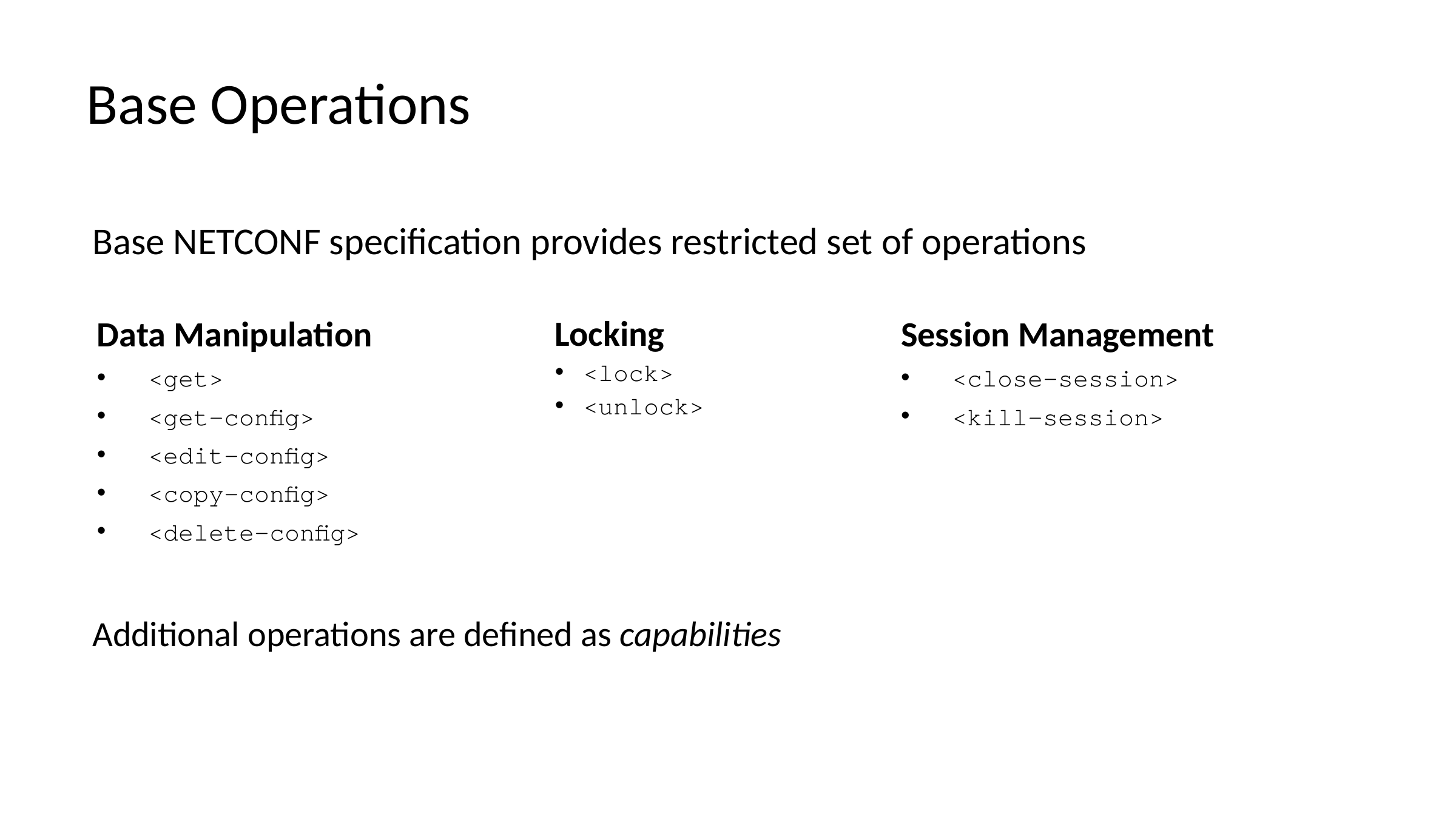

# Base Operations
Base NETCONF specification provides restricted set of operations
Data Manipulation
<get>
<get-config>
<edit-config>
<copy-config>
<delete-config>
Session Management
<close-session>
<kill-session>

Locking
<lock>
<unlock>
Additional operations are defined as capabilities